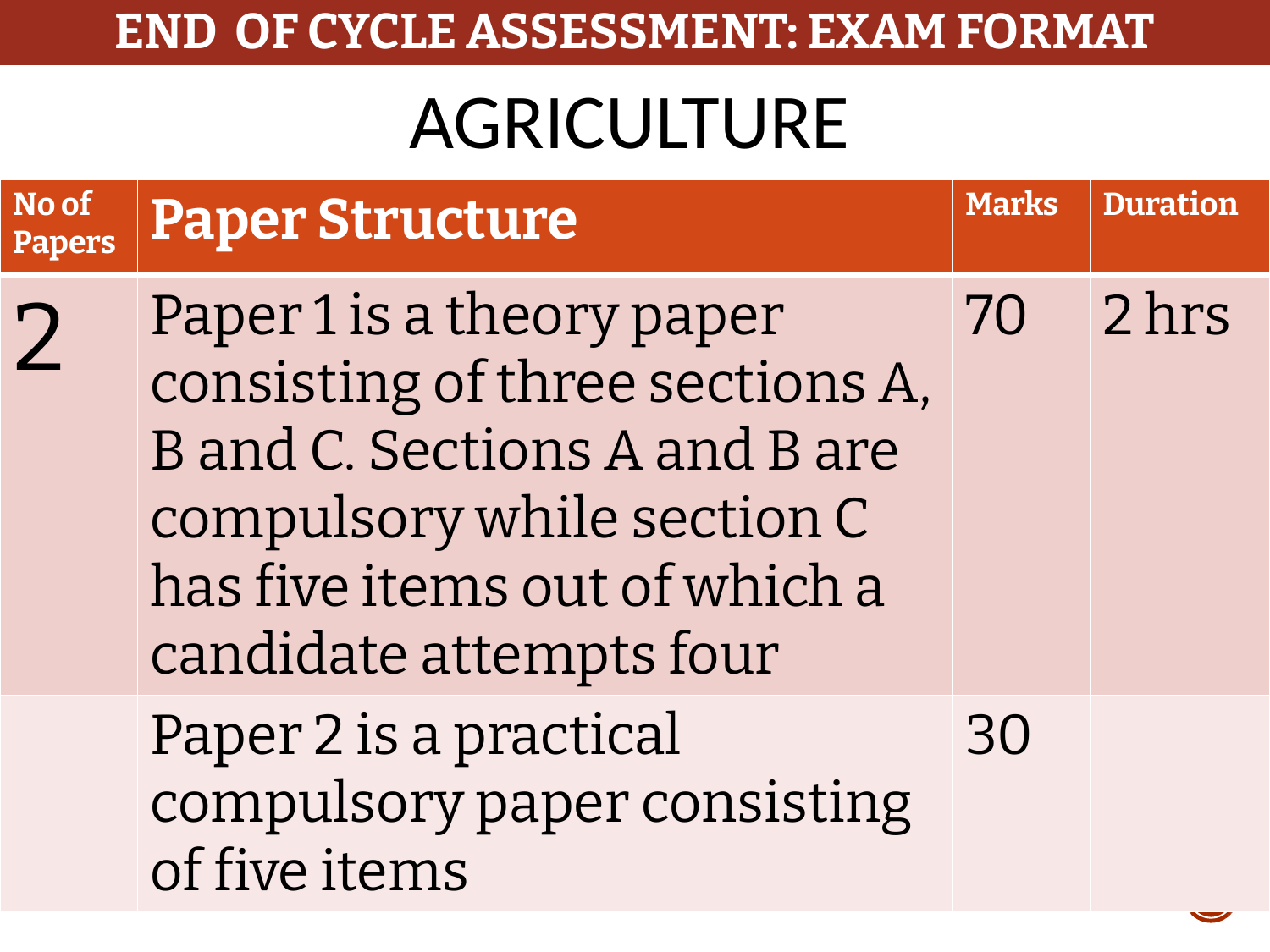

END  OF CYCLE ASSESSMENT: EXAM FORMAT
# Agriculture
| No of Papers | Paper Structure | Marks | Duration |
| --- | --- | --- | --- |
| 2 | Paper 1 is a theory paper consisting of three sections A, B and C. Sections A and B are compulsory while section C has five items out of which a candidate attempts four | 70 | 2 hrs |
|  | Paper 2 is a practical compulsory paper consisting of five items | 30 |  |
22